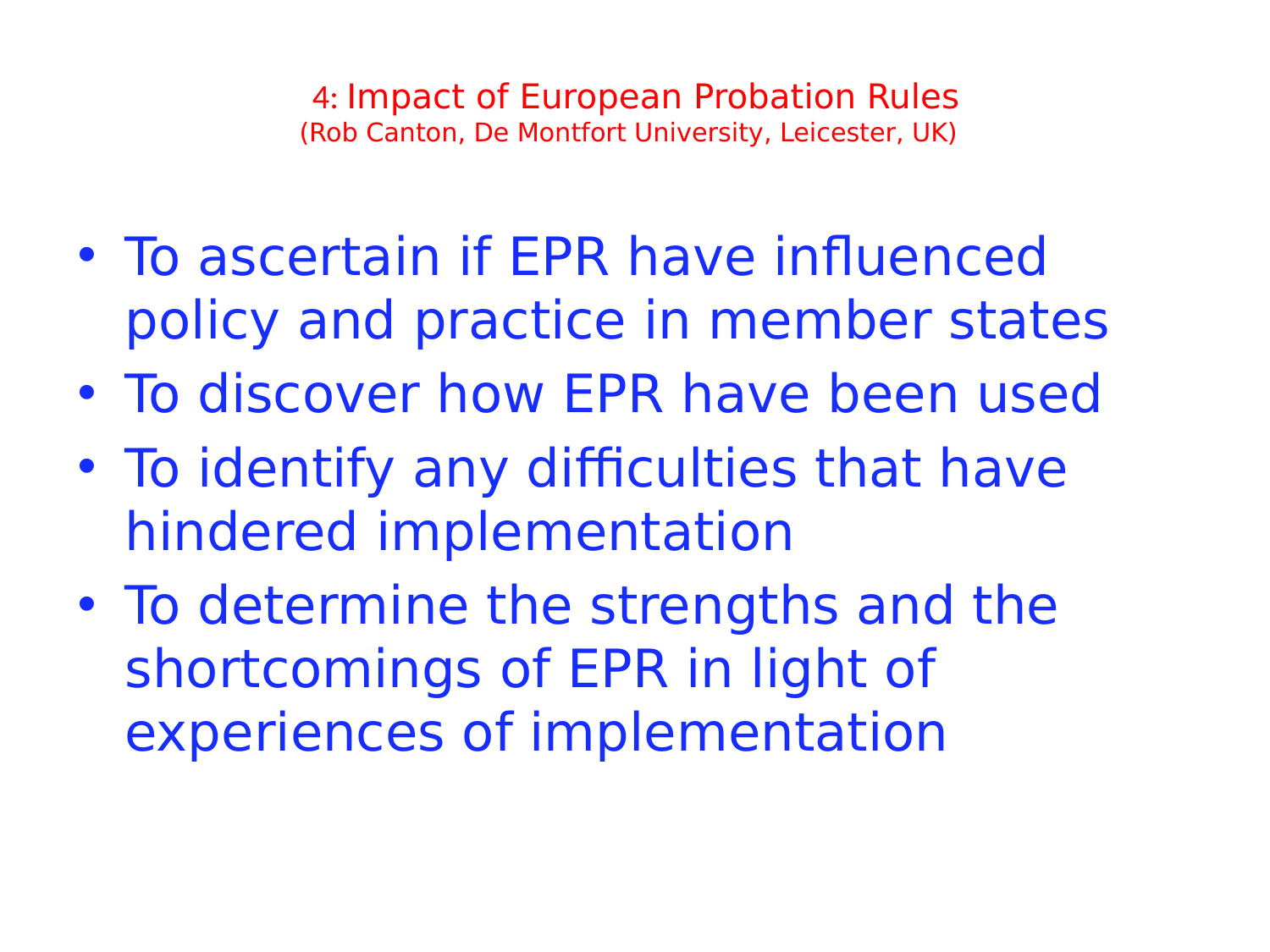

# 4: Impact of European Probation Rules (Rob Canton, De Montfort University, Leicester, UK)
To ascertain if EPR have influenced policy and practice in member states
To discover how EPR have been used
To identify any difficulties that have hindered implementation
To determine the strengths and the shortcomings of EPR in light of experiences of implementation